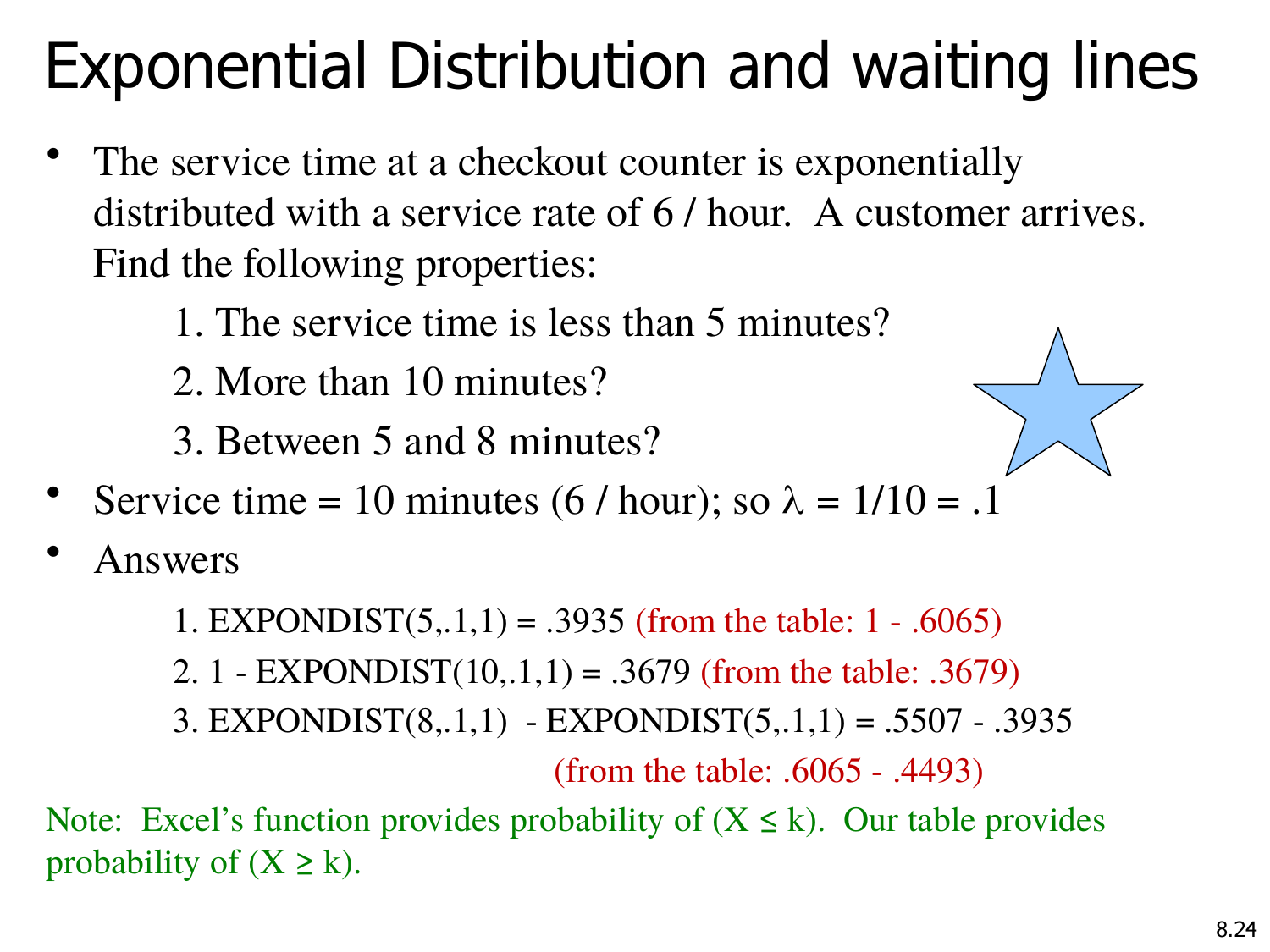

# Exponential Distribution and waiting lines
The service time at a checkout counter is exponentially distributed with a service rate of 6 / hour.  A customer arrives.  Find the following properties:
	1. The service time is less than 5 minutes?
	2. More than 10 minutes?
	3. Between 5 and 8 minutes?
Service time = 10 minutes (6 / hour); so λ = 1/10 = .1
Answers
	1. EXPONDIST(5,.1,1) = .3935 (from the table: 1 - .6065)
	2. 1 - EXPONDIST(10,.1,1) = .3679 (from the table: .3679)
	3. EXPONDIST(8,.1,1)  - EXPONDIST(5,.1,1) = .5507 - .3935
				(from the table: .6065 - .4493)
Note:  Excel’s function provides probability of (X ≤ k).  Our table provides probability of (X ≥ k).

8.24